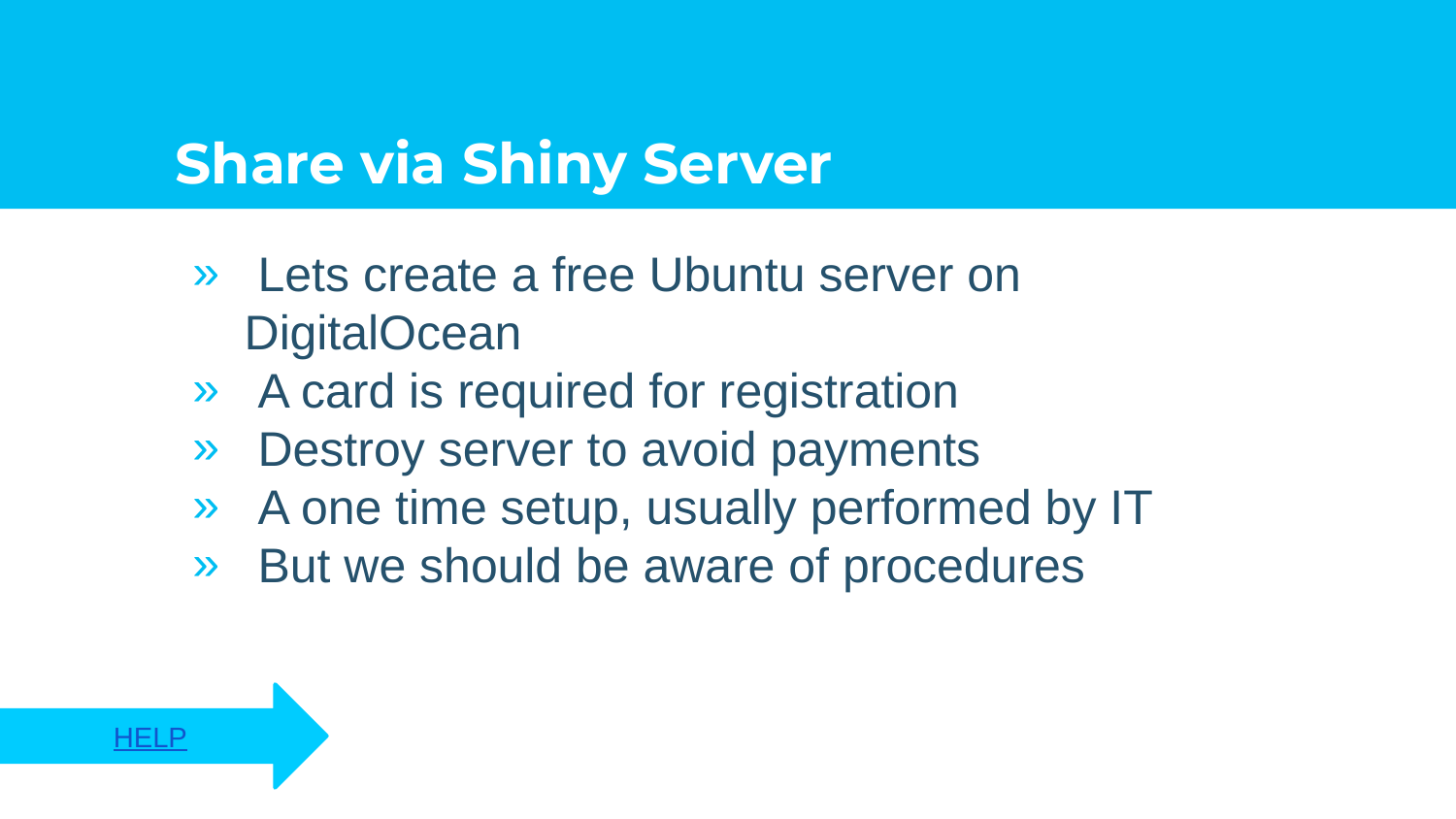

# Share via Shiny Server
 Lets create a free Ubuntu server on DigitalOcean
 A card is required for registration
 Destroy server to avoid payments
 A one time setup, usually performed by IT
 But we should be aware of procedures
HELP